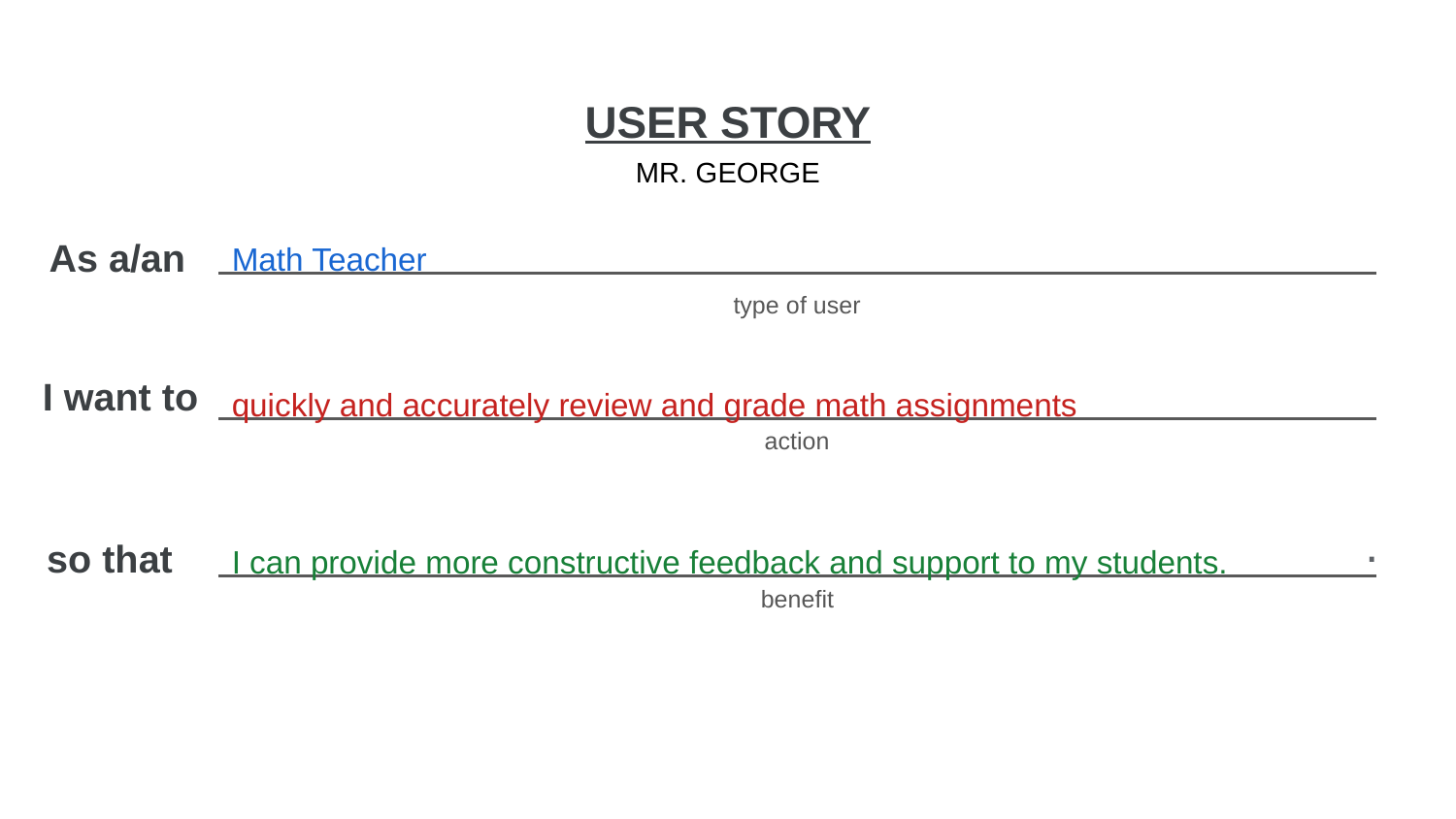

MR. GEORGE
Math Teacher
quickly and accurately review and grade math assignments
I can provide more constructive feedback and support to my students.